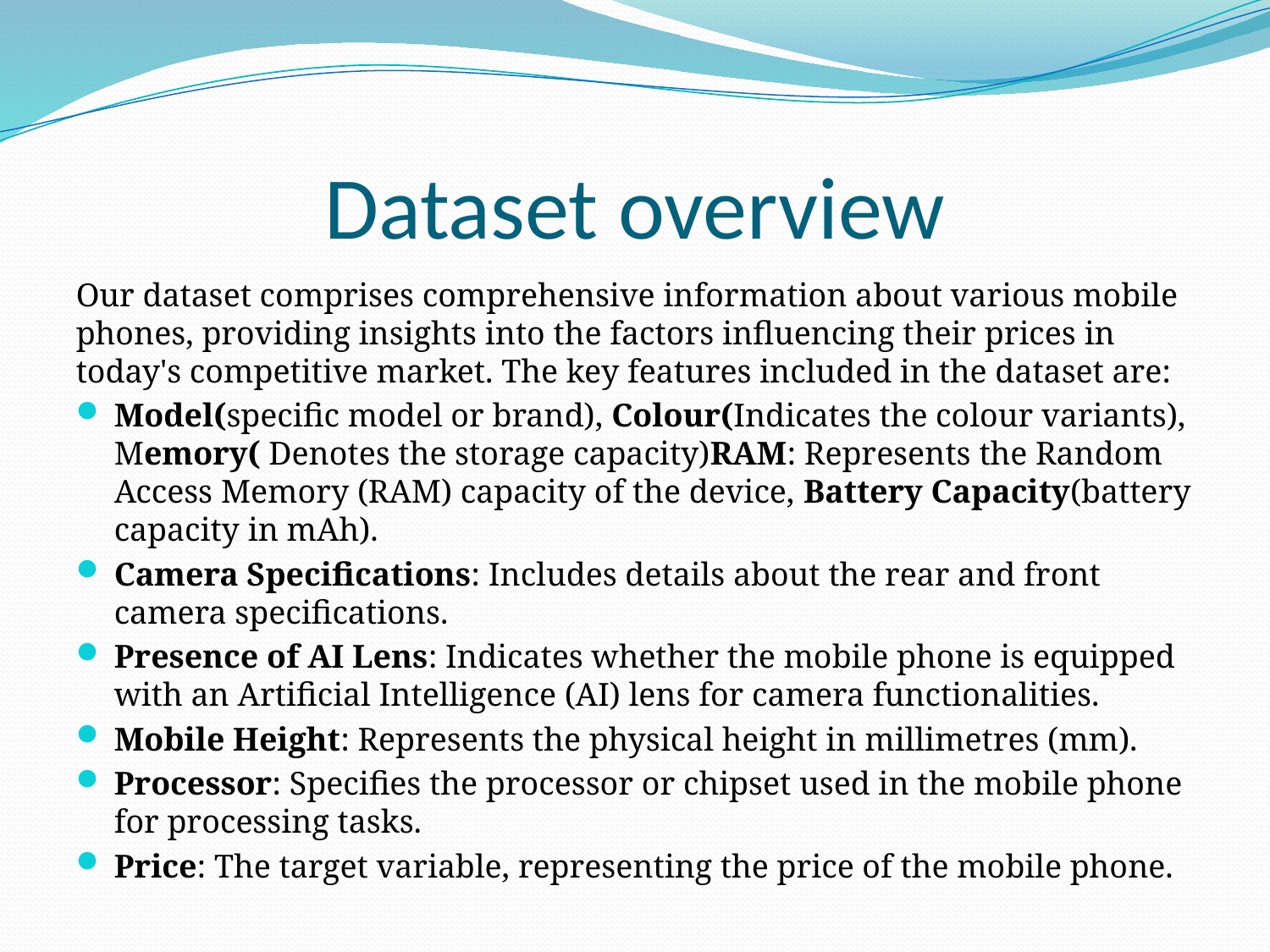

# Dataset overview
Our dataset comprises comprehensive information about various mobile phones, providing insights into the factors influencing their prices in today's competitive market. The key features included in the dataset are:
Model(specific model or brand), Colour(Indicates the colour variants), Memory( Denotes the storage capacity)RAM: Represents the Random Access Memory (RAM) capacity of the device, Battery Capacity(battery capacity in mAh).
Camera Specifications: Includes details about the rear and front camera specifications.
Presence of AI Lens: Indicates whether the mobile phone is equipped with an Artificial Intelligence (AI) lens for camera functionalities.
Mobile Height: Represents the physical height in millimetres (mm).
Processor: Specifies the processor or chipset used in the mobile phone for processing tasks.
Price: The target variable, representing the price of the mobile phone.